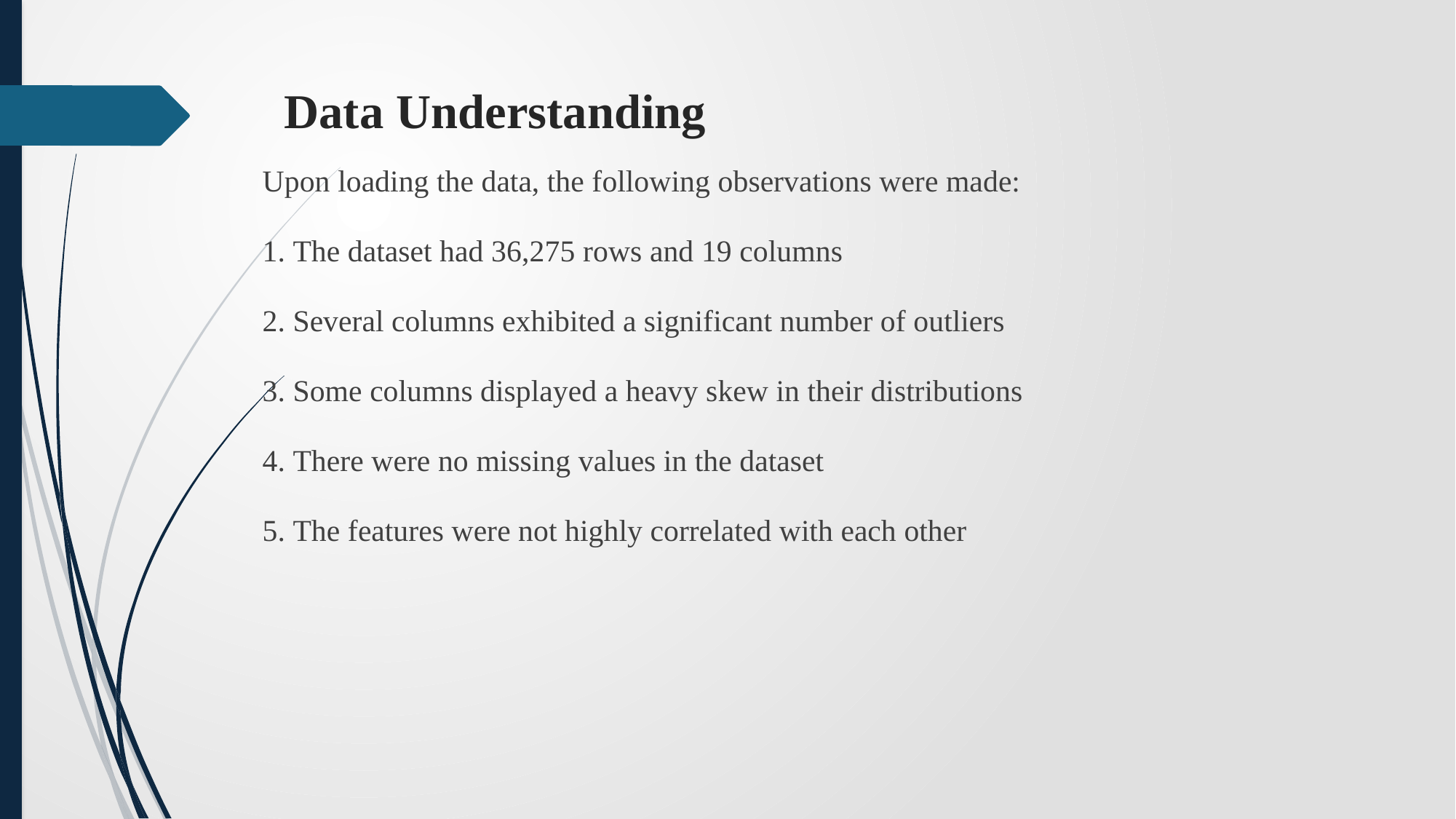

# Data Understanding
Upon loading the data, the following observations were made:
1. The dataset had 36,275 rows and 19 columns
2. Several columns exhibited a significant number of outliers
3. Some columns displayed a heavy skew in their distributions
4. There were no missing values in the dataset
5. The features were not highly correlated with each other